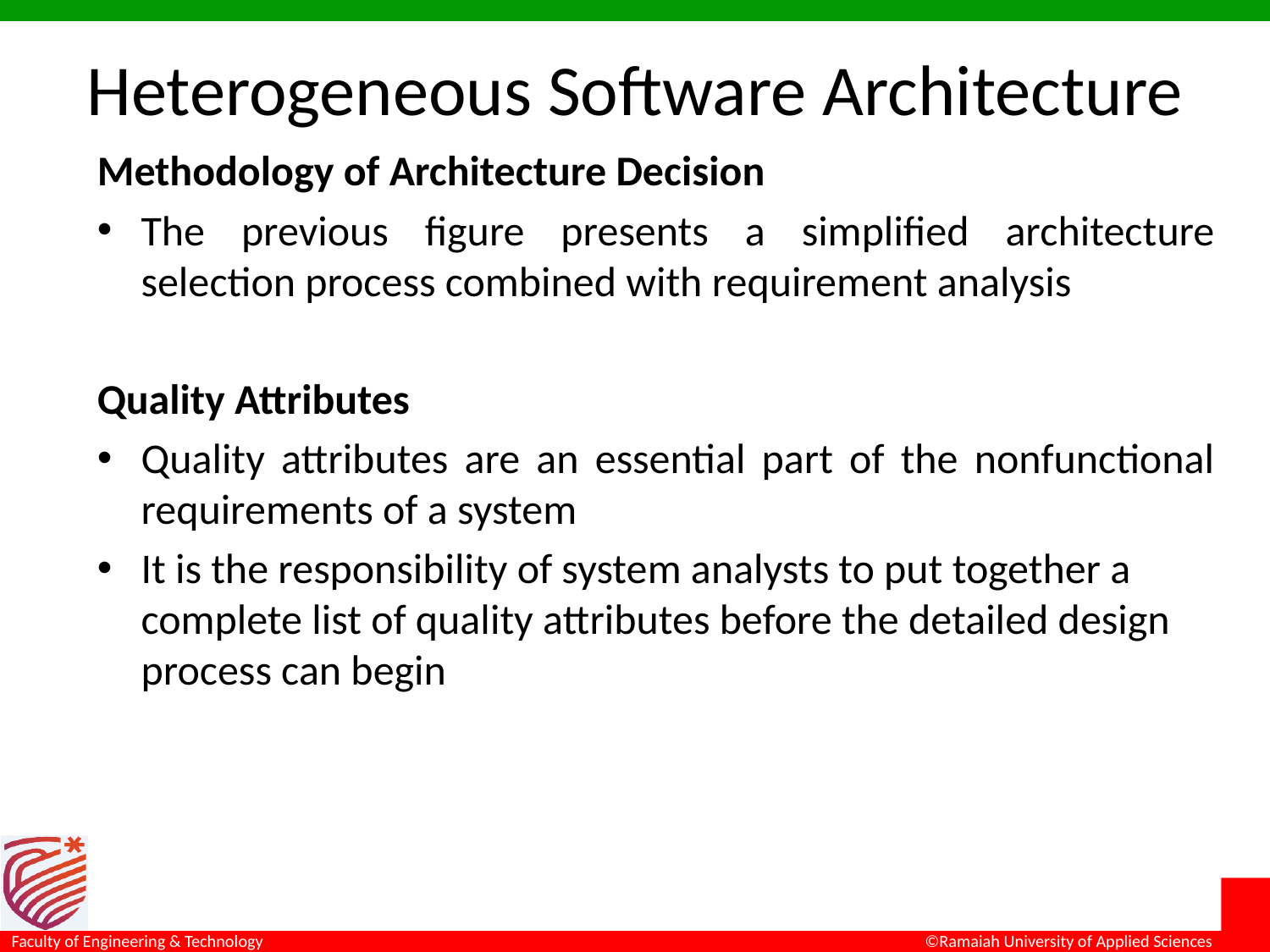

# Heterogeneous Software Architecture
Methodology of Architecture Decision
The previous figure presents a simplified architecture selection process combined with requirement analysis

Quality Attributes
Quality attributes are an essential part of the nonfunctional requirements of a system
It is the responsibility of system analysts to put together a complete list of quality attributes before the detailed design process can begin